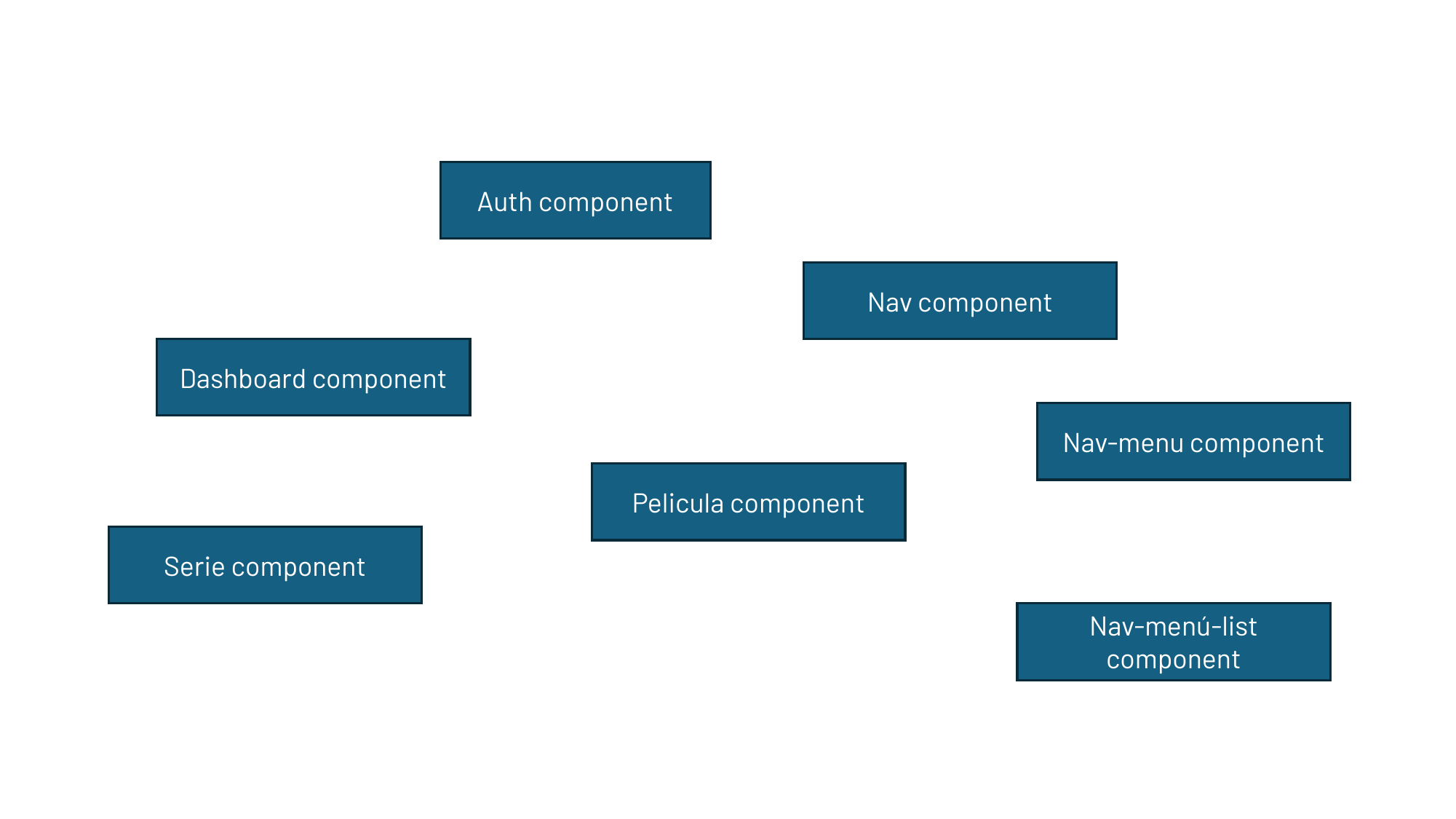

Auth component
Nav component
Dashboard component
Nav-menu component
Pelicula component
Serie component
Nav-menú-list component